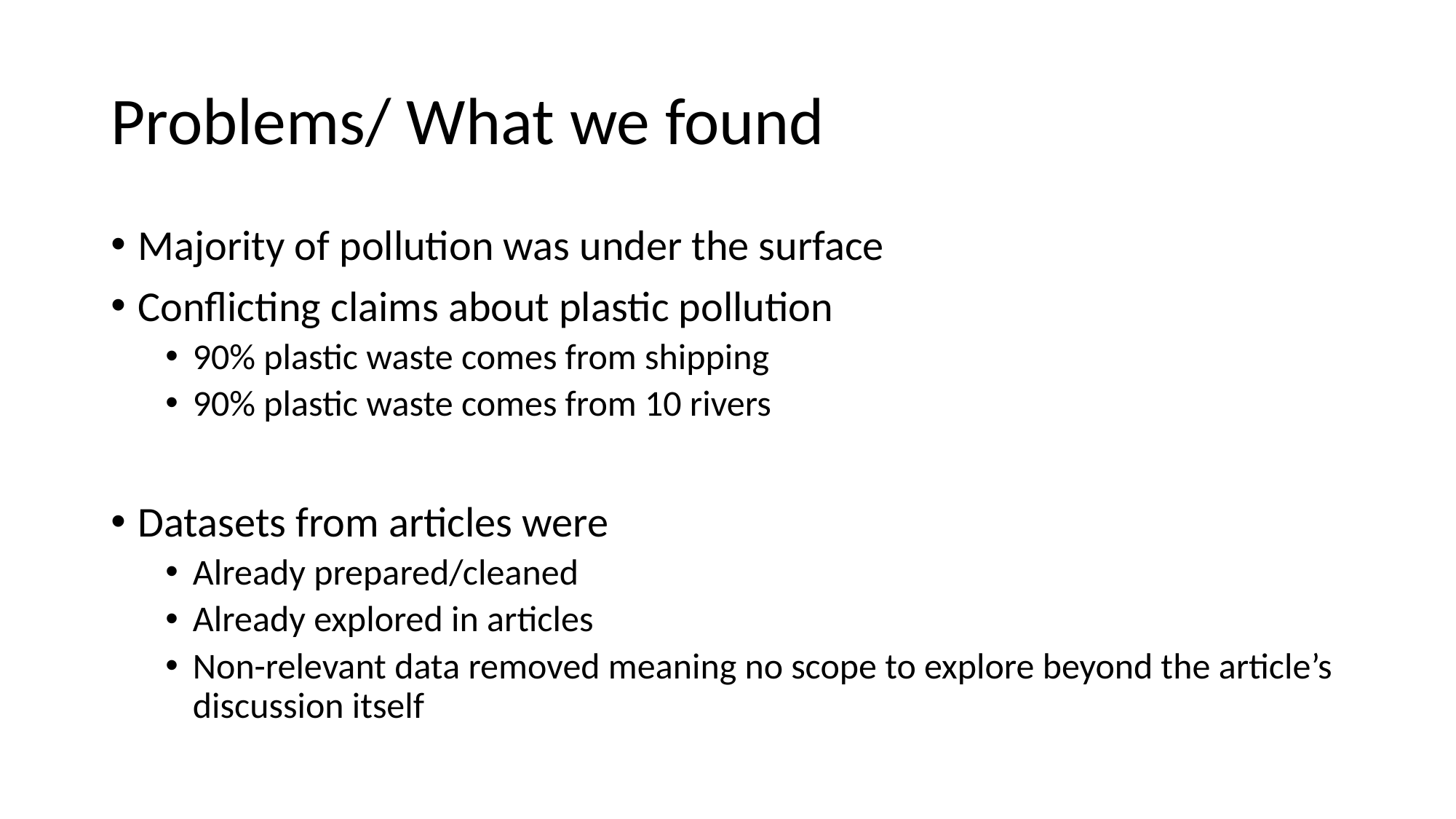

# Problems/ What we found
Majority of pollution was under the surface
Conflicting claims about plastic pollution
90% plastic waste comes from shipping
90% plastic waste comes from 10 rivers

Datasets from articles were
Already prepared/cleaned
Already explored in articles
Non-relevant data removed meaning no scope to explore beyond the article’s discussion itself